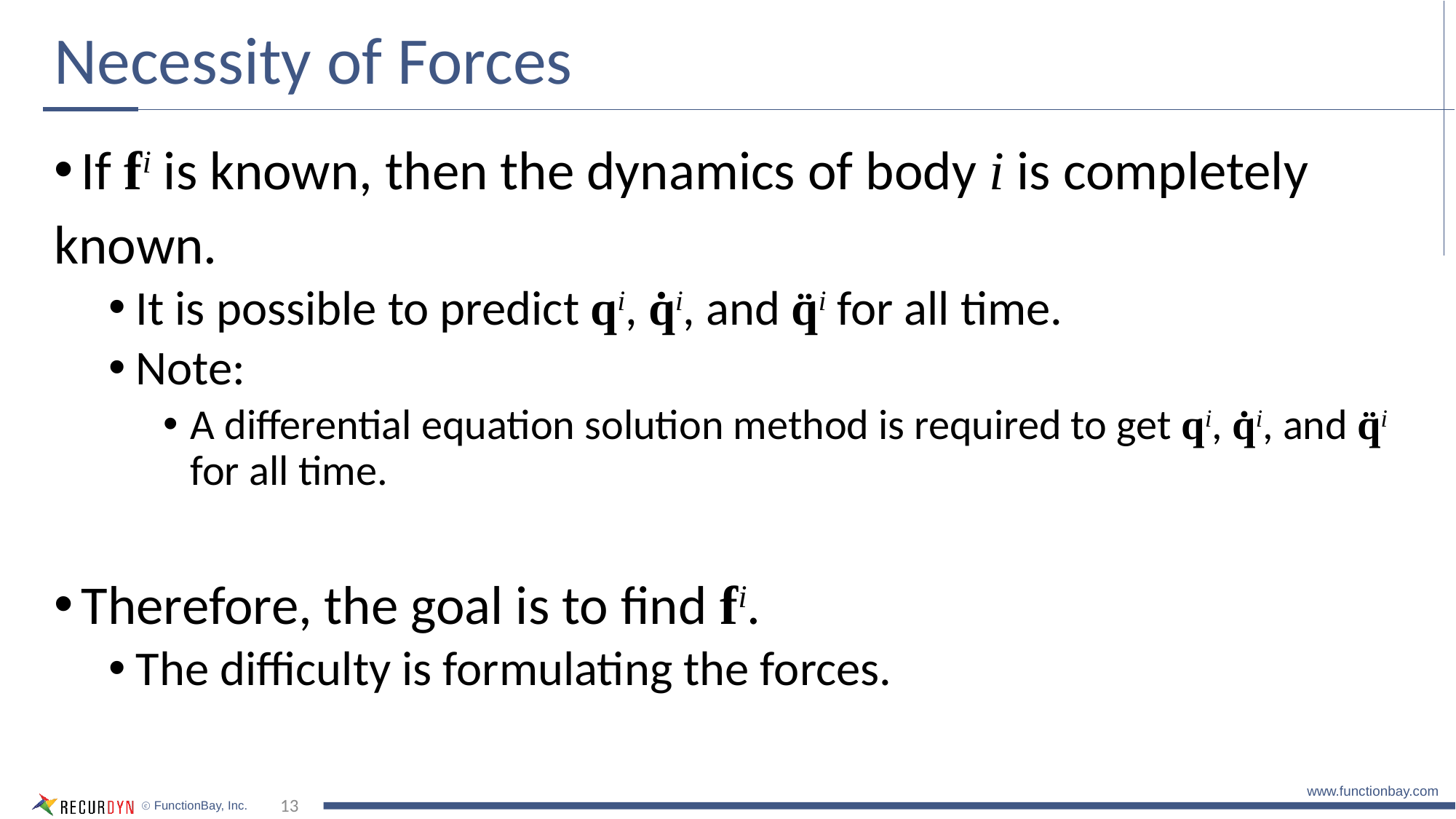

# Necessity of Forces
If fi is known, then the dynamics of body i is completely
known.
It is possible to predict qi, q̇i, and q̈i for all time.
Note:
A differential equation solution method is required to get qi, q̇i, and q̈i for all time.

Therefore, the goal is to find fi.
The difficulty is formulating the forces.
13